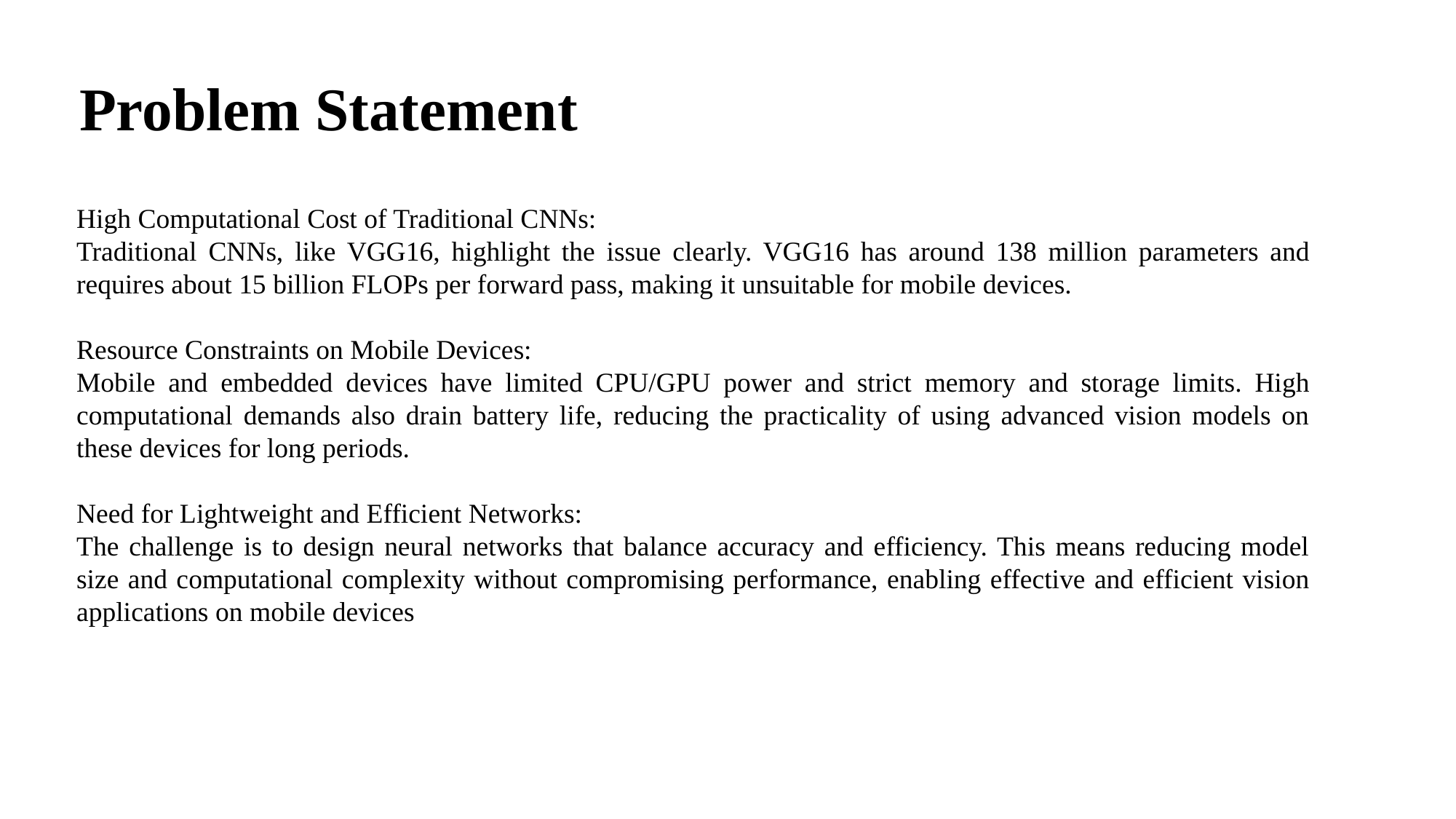

Problem Statement
High Computational Cost of Traditional CNNs:
Traditional CNNs, like VGG16, highlight the issue clearly. VGG16 has around 138 million parameters and requires about 15 billion FLOPs per forward pass, making it unsuitable for mobile devices.

Resource Constraints on Mobile Devices:
Mobile and embedded devices have limited CPU/GPU power and strict memory and storage limits. High computational demands also drain battery life, reducing the practicality of using advanced vision models on these devices for long periods.

Need for Lightweight and Efficient Networks:
The challenge is to design neural networks that balance accuracy and efficiency. This means reducing model size and computational complexity without compromising performance, enabling effective and efficient vision applications on mobile devices